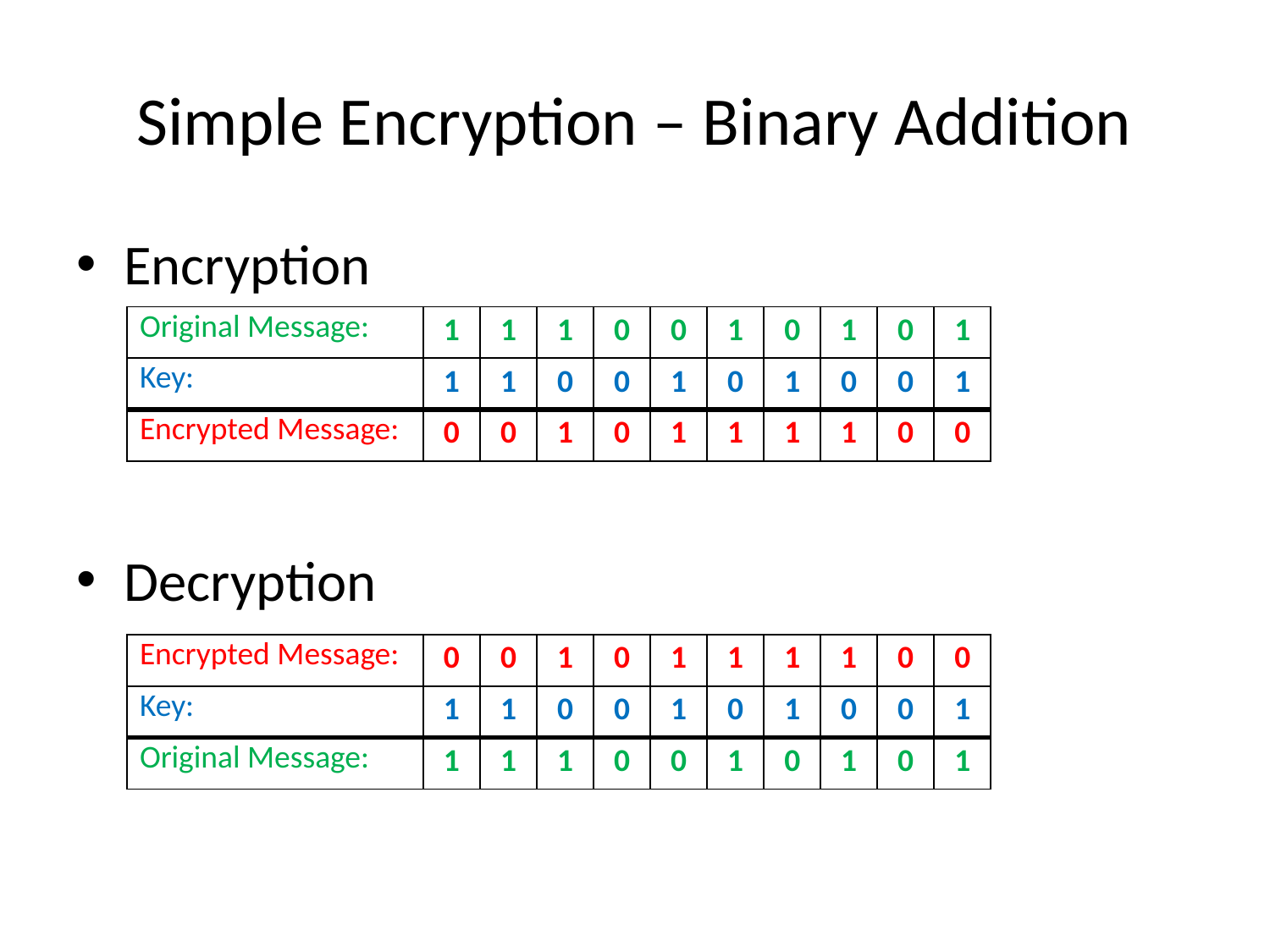

# Simple Encryption – Binary Addition
Encryption

Decryption
| Original Message: | 1 | 1 | 1 | 0 | 0 | 1 | 0 | 1 | 0 | 1 |
| --- | --- | --- | --- | --- | --- | --- | --- | --- | --- | --- |
| Key: | 1 | 1 | 0 | 0 | 1 | 0 | 1 | 0 | 0 | 1 |
| Encrypted Message: | 0 | 0 | 1 | 0 | 1 | 1 | 1 | 1 | 0 | 0 |
| Encrypted Message: | 0 | 0 | 1 | 0 | 1 | 1 | 1 | 1 | 0 | 0 |
| --- | --- | --- | --- | --- | --- | --- | --- | --- | --- | --- |
| Key: | 1 | 1 | 0 | 0 | 1 | 0 | 1 | 0 | 0 | 1 |
| Original Message: | 1 | 1 | 1 | 0 | 0 | 1 | 0 | 1 | 0 | 1 |